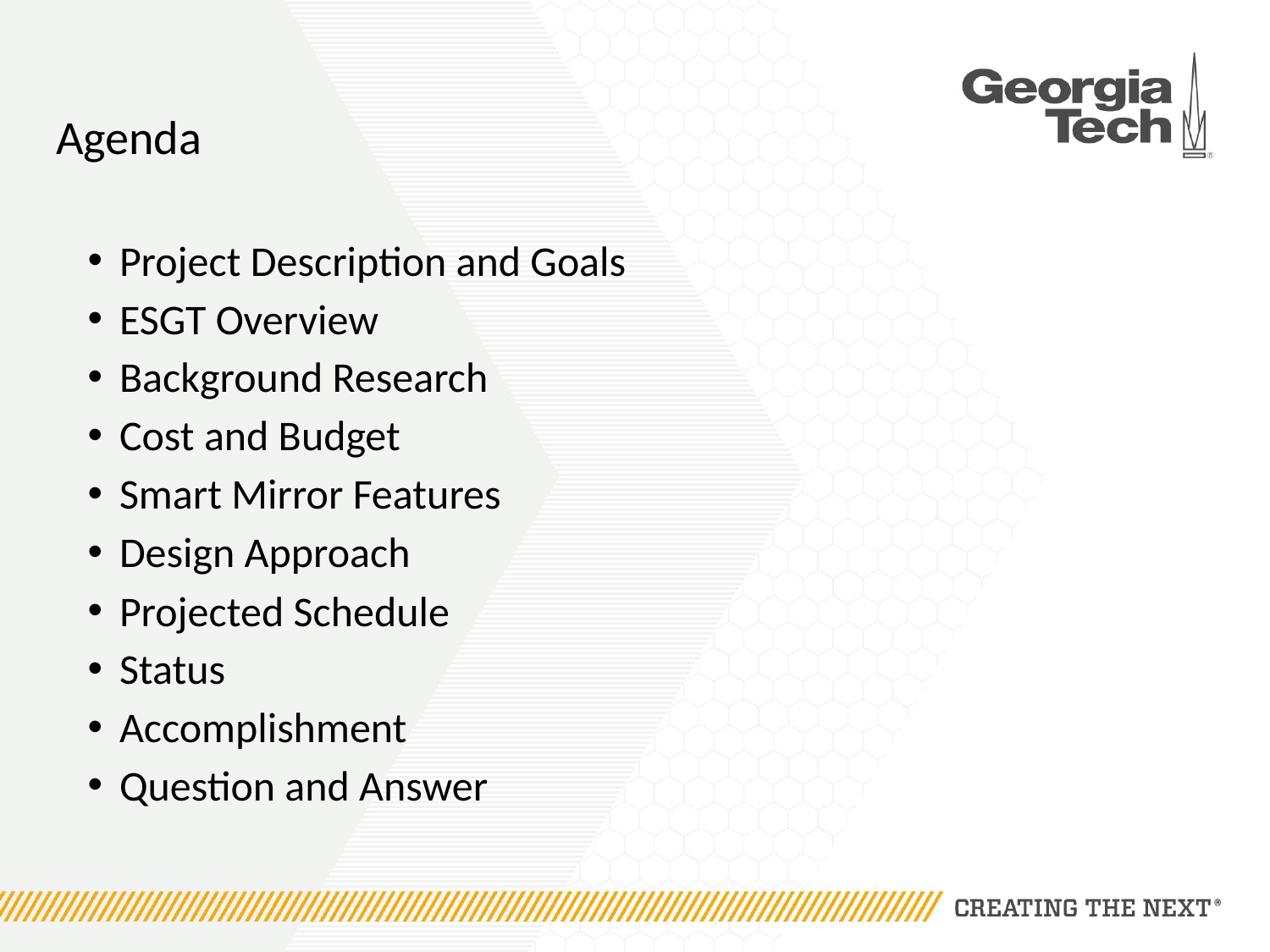

# Agenda
Project Description and Goals
ESGT Overview
Background Research
Cost and Budget
Smart Mirror Features
Design Approach
Projected Schedule
Status
Accomplishment
Question and Answer